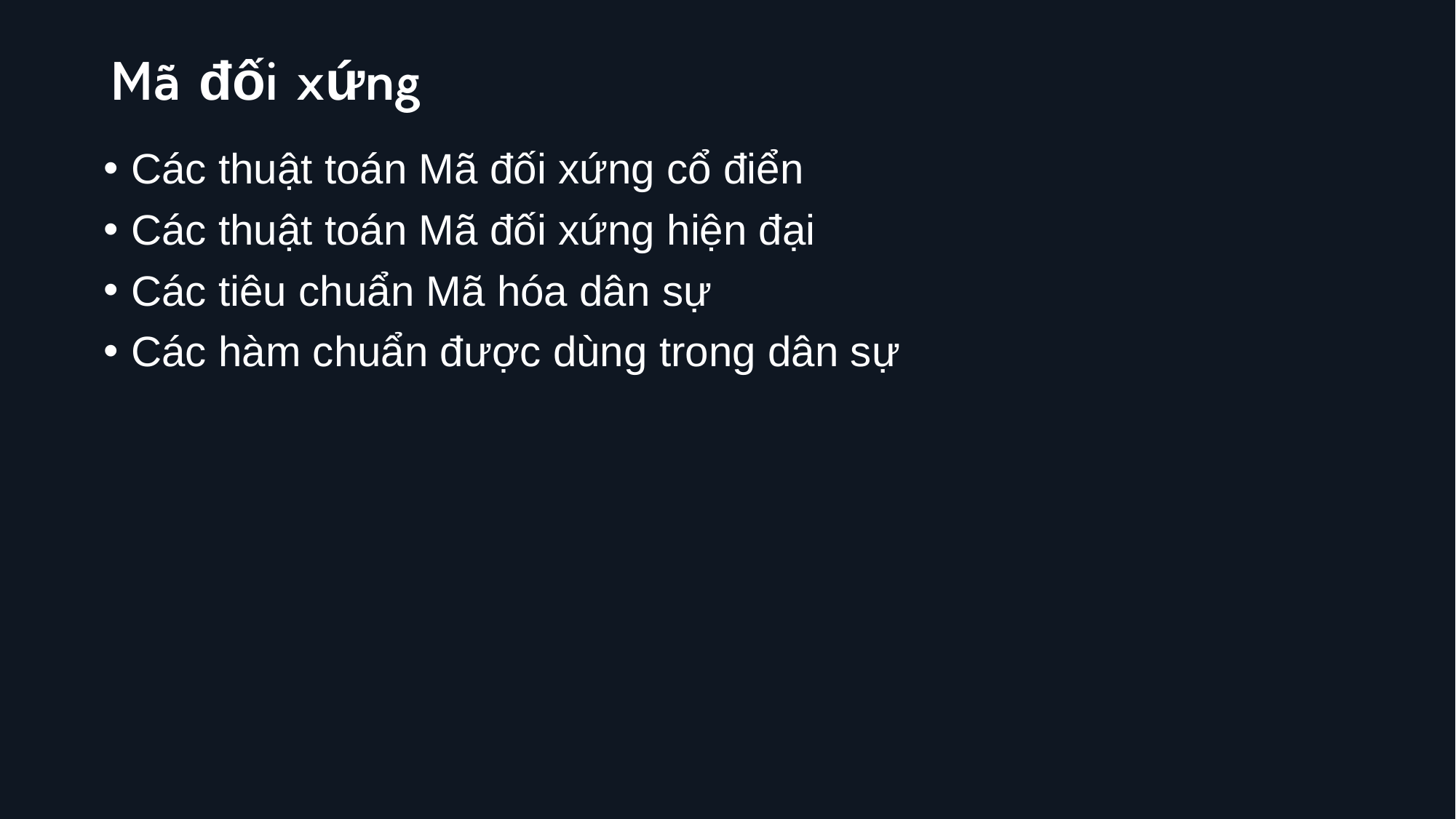

# Mã đối xứng
Các thuật toán Mã đối xứng cổ điển
Các thuật toán Mã đối xứng hiện đại
Các tiêu chuẩn Mã hóa dân sự
Các hàm chuẩn được dùng trong dân sự